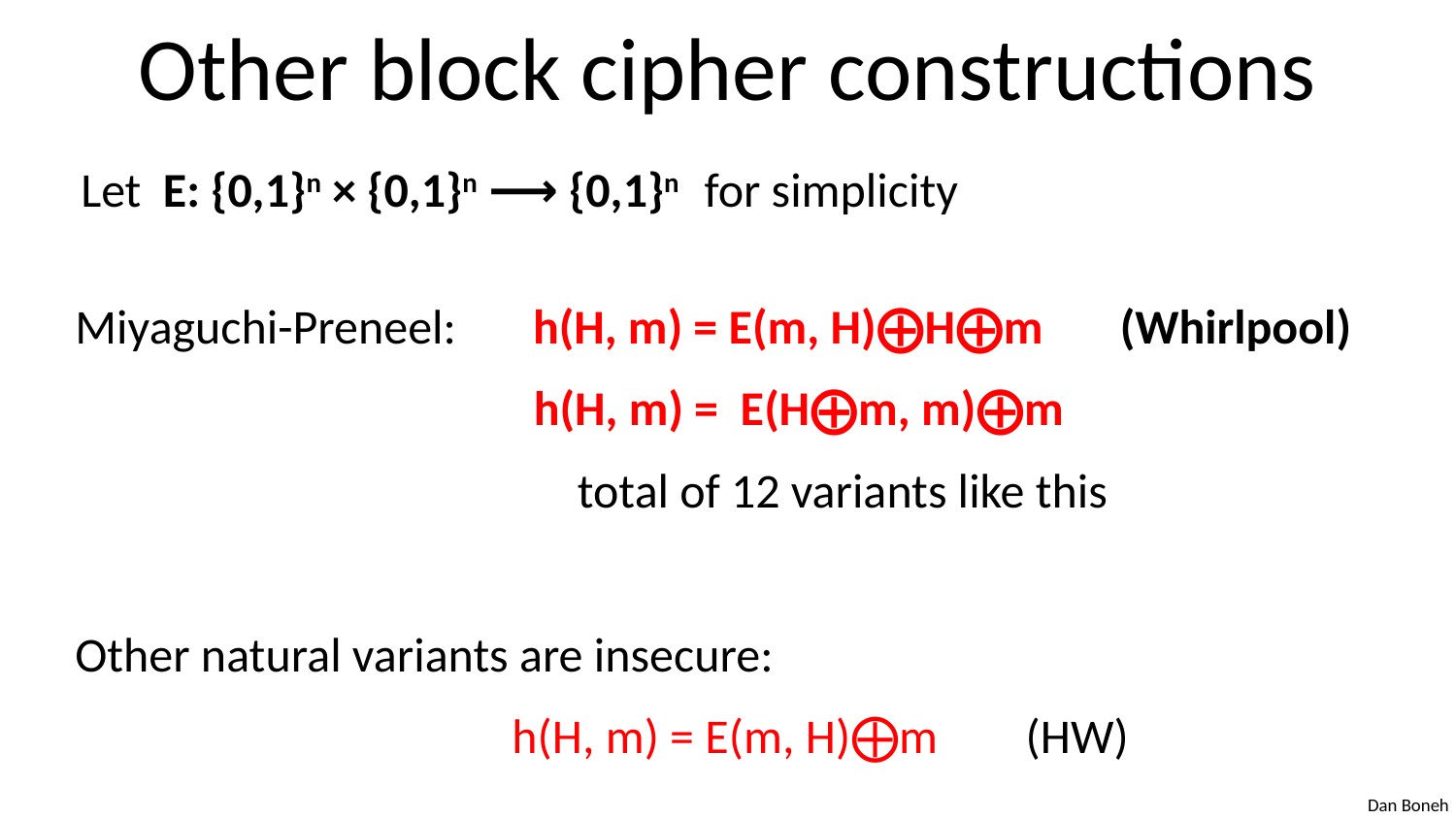

# Other block cipher constructions
Let  E: {0,1}n × {0,1}n ⟶ {0,1}n    for simplicity
Miyaguchi-Preneel:       h(H, m) = E(m, H)⨁H⨁m       (Whirlpool)
			  h(H, m) =  E(H⨁m, m)⨁m
			      total of 12 variants like this

Other natural variants are insecure:
			h(H, m) = E(m, H)⨁m        (HW)